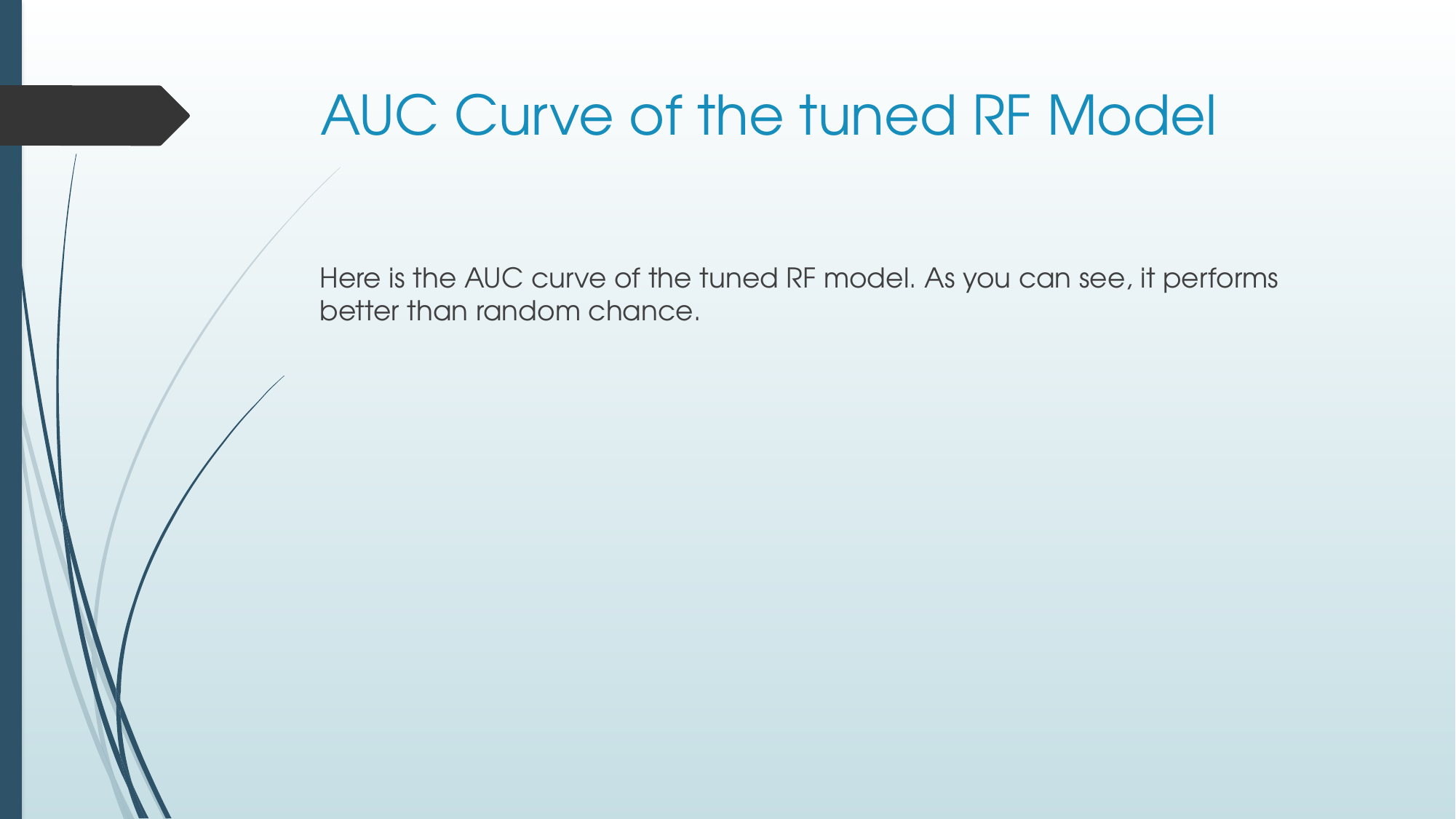

# AUC Curve of the tuned RF Model
Here is the AUC curve of the tuned RF model. As you can see, it performs better than random chance.